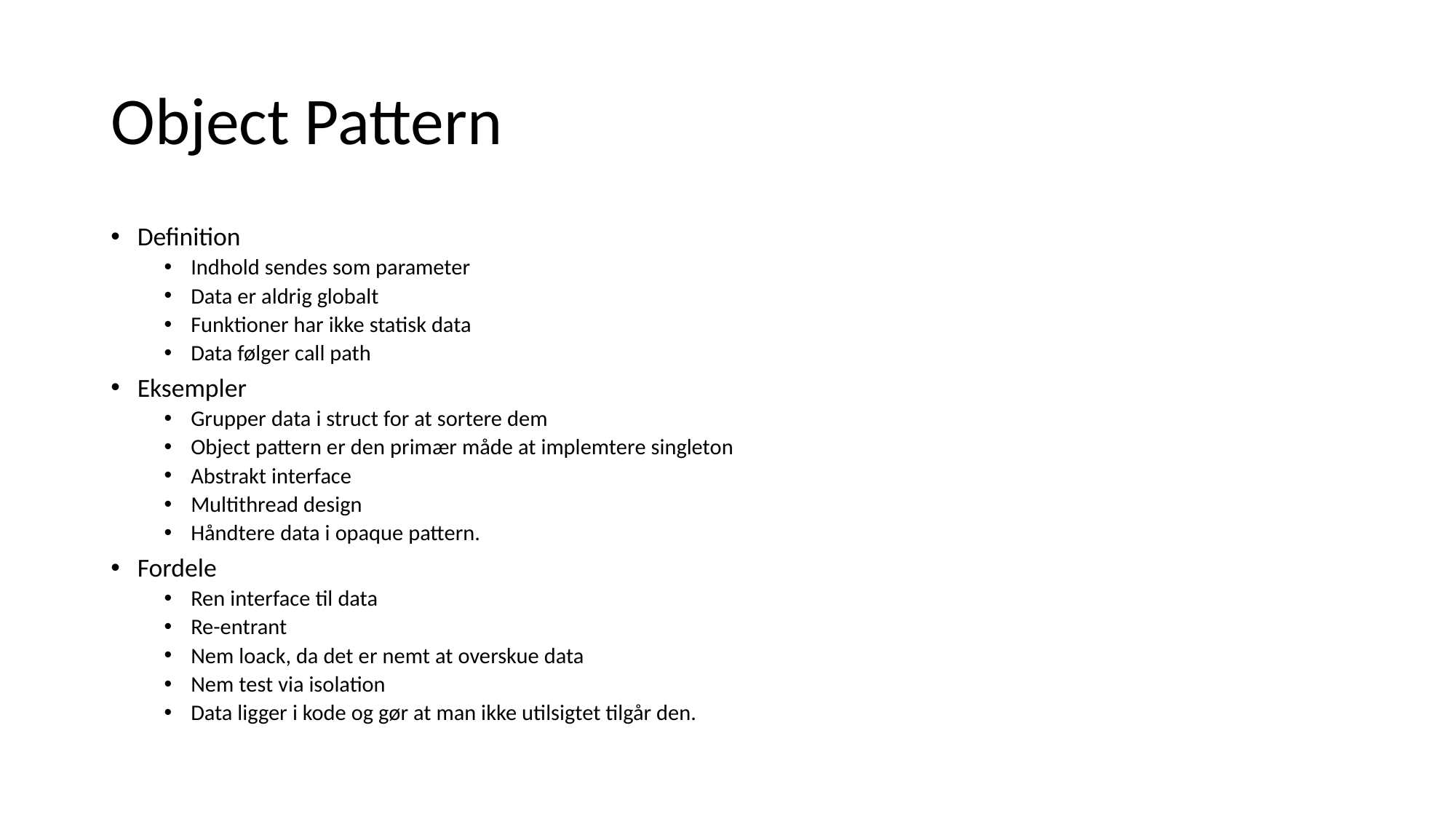

# Object Pattern
Definition
Indhold sendes som parameter
Data er aldrig globalt
Funktioner har ikke statisk data
Data følger call path
Eksempler
Grupper data i struct for at sortere dem
Object pattern er den primær måde at implemtere singleton
Abstrakt interface
Multithread design
Håndtere data i opaque pattern.
Fordele
Ren interface til data
Re-entrant
Nem loack, da det er nemt at overskue data
Nem test via isolation
Data ligger i kode og gør at man ikke utilsigtet tilgår den.